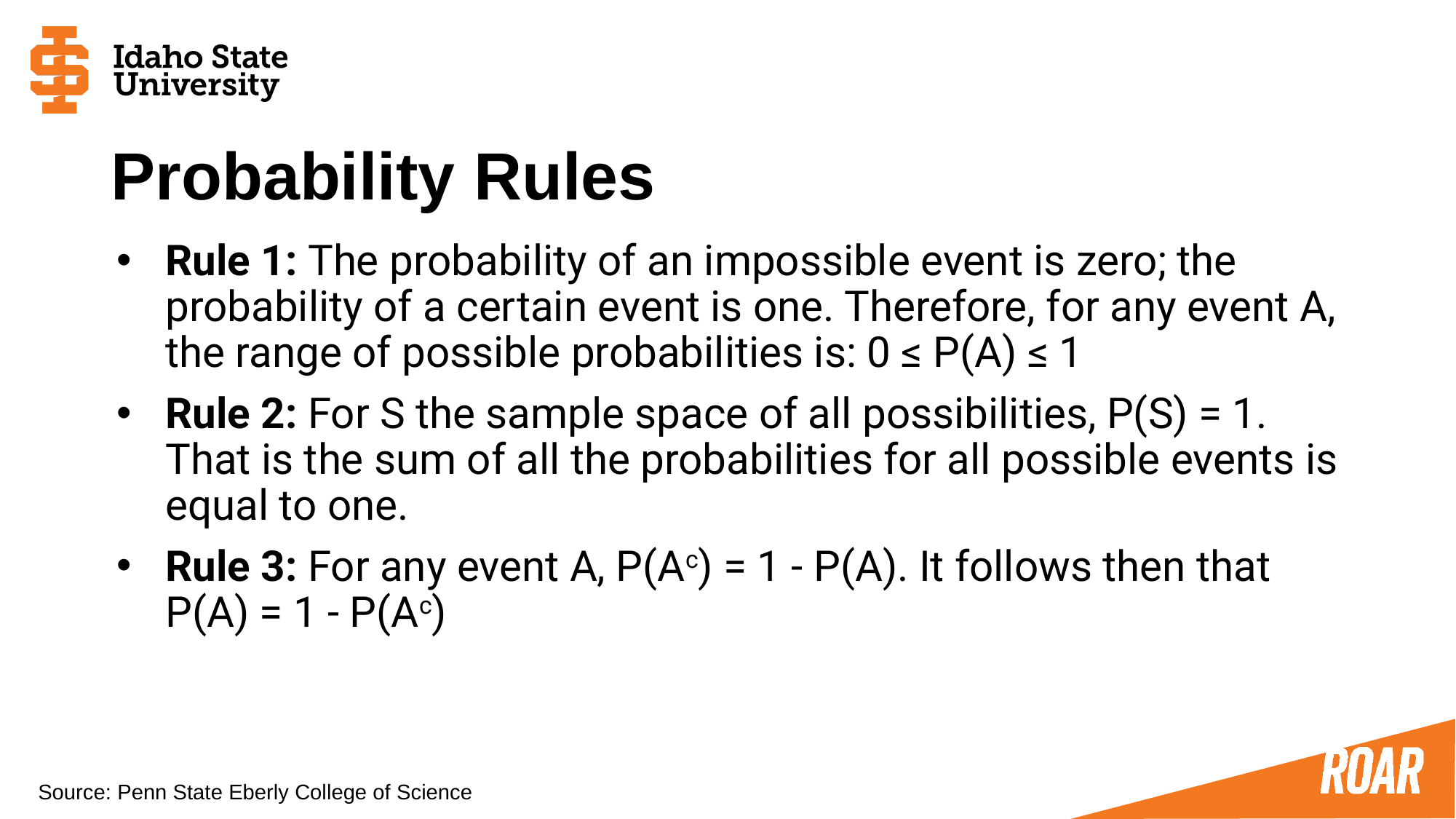

# Probability Rules
Rule 1: The probability of an impossible event is zero; the probability of a certain event is one. Therefore, for any event A, the range of possible probabilities is: 0 ≤ P(A) ≤ 1
Rule 2: For S the sample space of all possibilities, P(S) = 1. That is the sum of all the probabilities for all possible events is equal to one.
Rule 3: For any event A, P(Ac) = 1 - P(A). It follows then that P(A) = 1 - P(Ac)

Source: Penn State Eberly College of Science